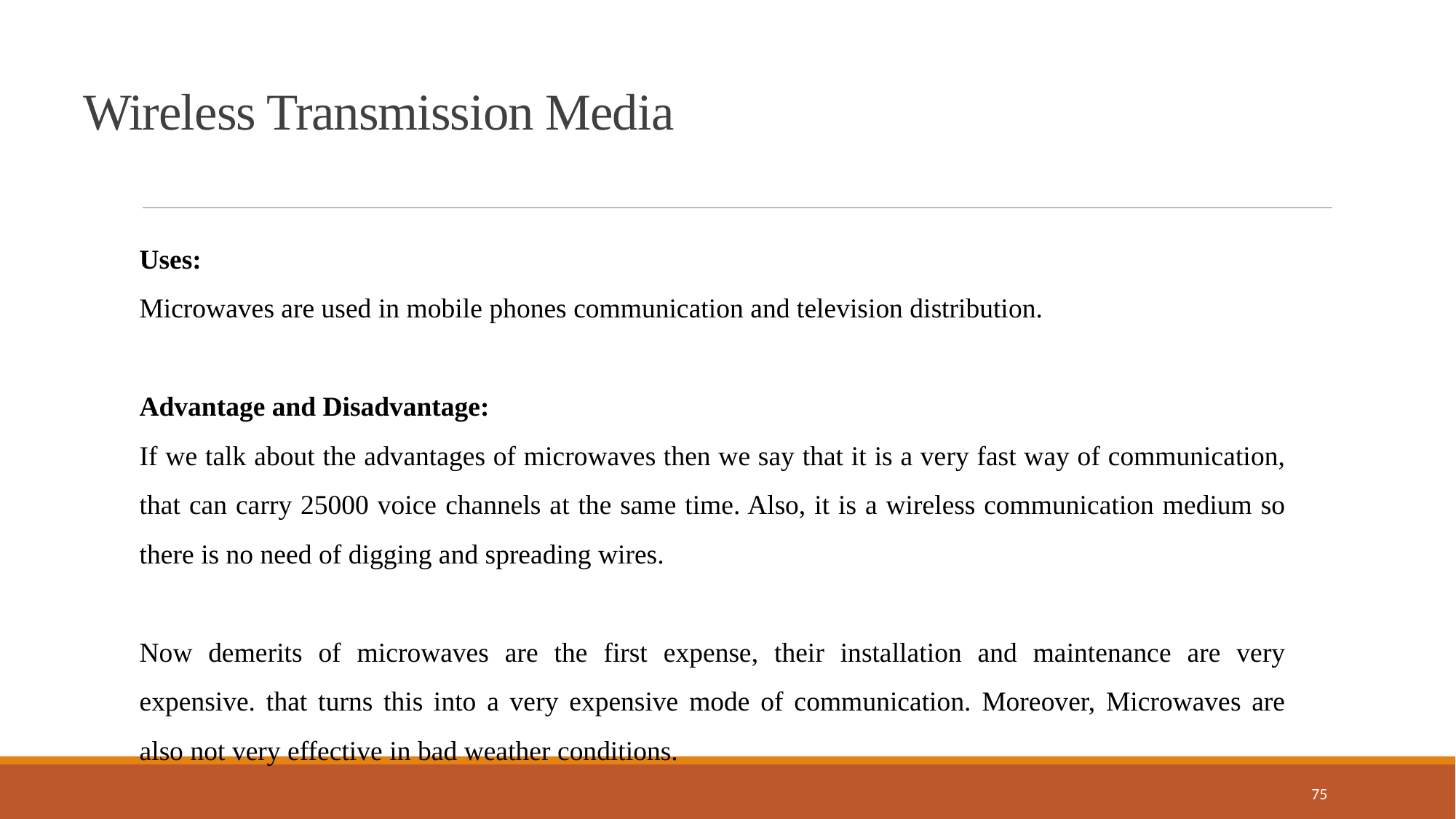

Wireless Transmission Media
Uses:
Microwaves are used in mobile phones communication and television distribution.

Advantage and Disadvantage:
If we talk about the advantages of microwaves then we say that it is a very fast way of communication, that can carry 25000 voice channels at the same time. Also, it is a wireless communication medium so there is no need of digging and spreading wires.

Now demerits of microwaves are the first expense, their installation and maintenance are very expensive. that turns this into a very expensive mode of communication. Moreover, Microwaves are also not very effective in bad weather conditions.
75